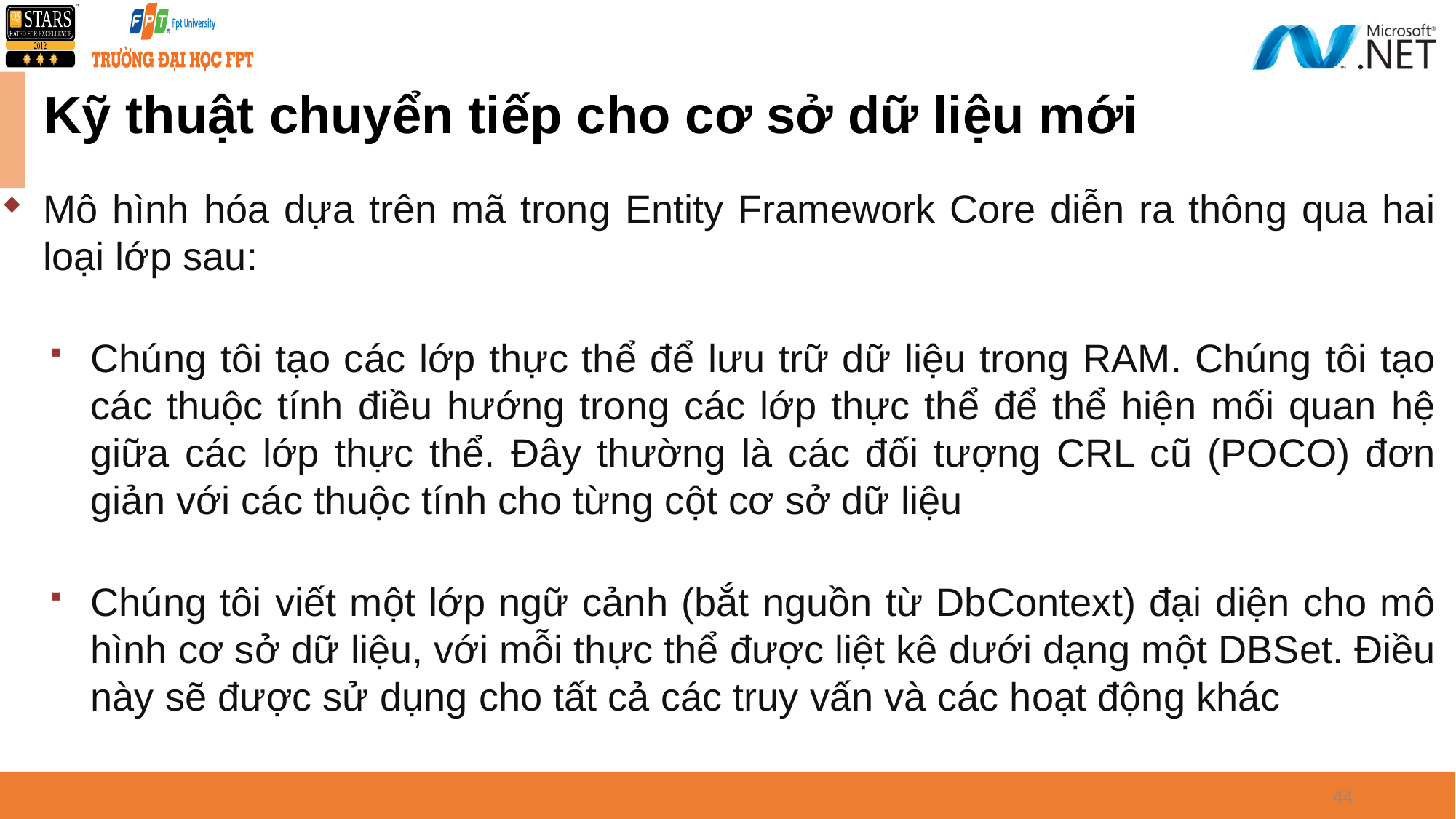

# Kỹ thuật chuyển tiếp cho cơ sở dữ liệu mới
Mô hình hóa dựa trên mã trong Entity Framework Core diễn ra thông qua hai loại lớp sau:
Chúng tôi tạo các lớp thực thể để lưu trữ dữ liệu trong RAM. Chúng tôi tạo các thuộc tính điều hướng trong các lớp thực thể để thể hiện mối quan hệ giữa các lớp thực thể. Đây thường là các đối tượng CRL cũ (POCO) đơn giản với các thuộc tính cho từng cột cơ sở dữ liệu
Chúng tôi viết một lớp ngữ cảnh (bắt nguồn từ DbContext) đại diện cho mô hình cơ sở dữ liệu, với mỗi thực thể được liệt kê dưới dạng một DBSet. Điều này sẽ được sử dụng cho tất cả các truy vấn và các hoạt động khác
44